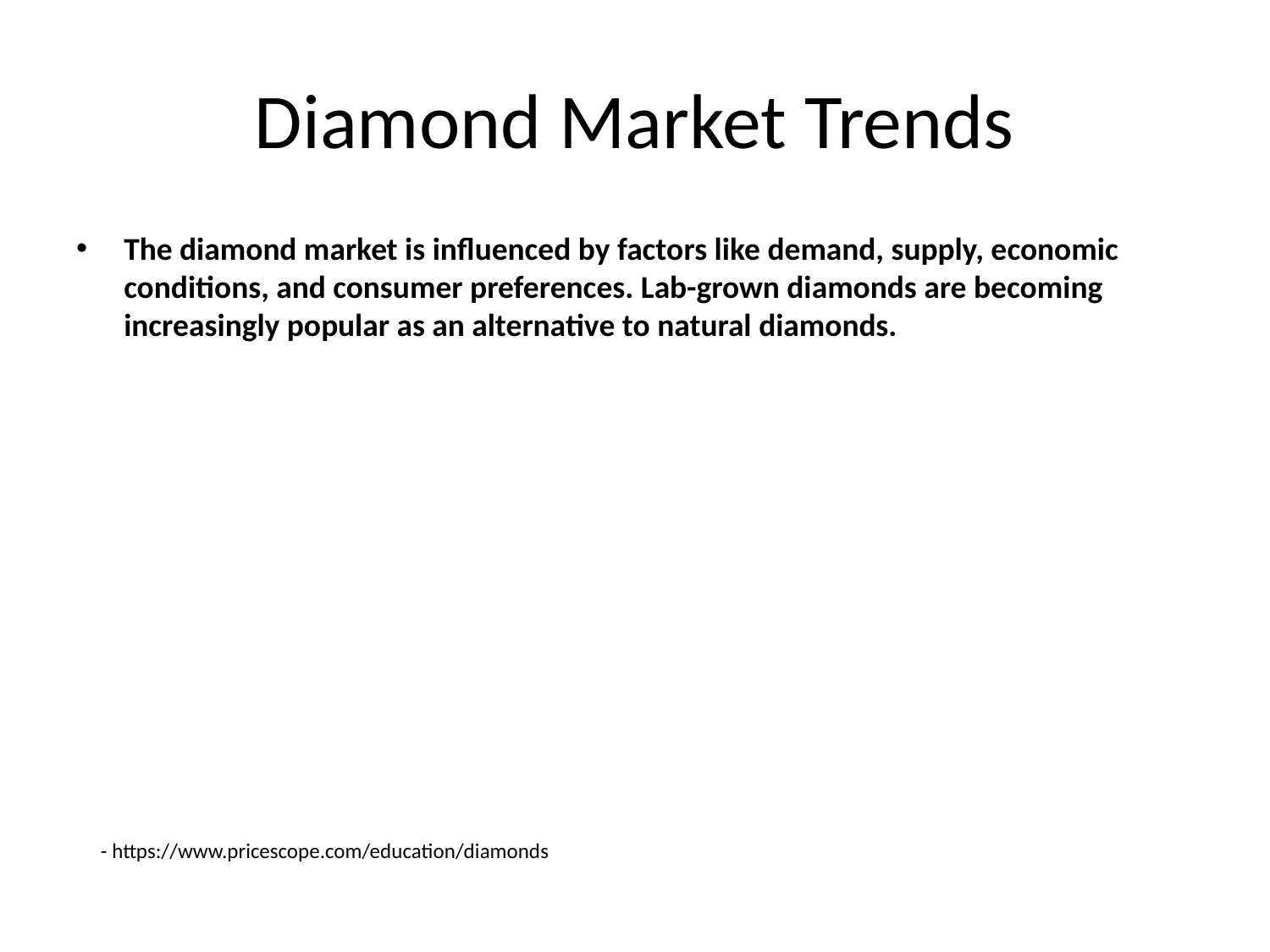

# Diamond Market Trends
The diamond market is influenced by factors like demand, supply, economic conditions, and consumer preferences. Lab-grown diamonds are becoming increasingly popular as an alternative to natural diamonds.

- https://www.pricescope.com/education/diamonds